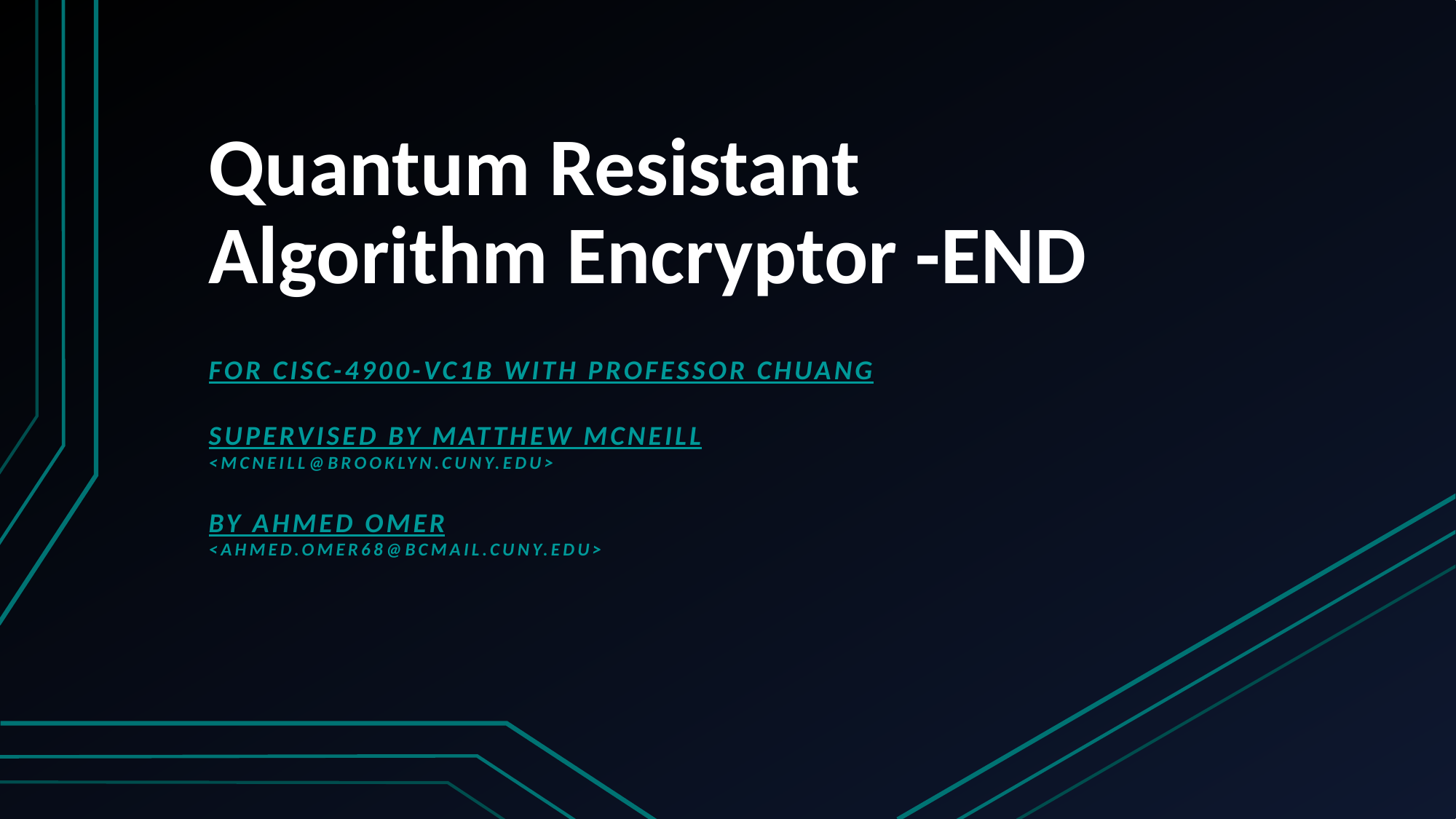

# Quantum Resistant Algorithm Encryptor -END

FOR CISC-4900-VC1B WITH PROFESSOR CHUANG

SUPERVISED BY MATTHEW MCNEILL
<mcneill@brooklyn.cuny.edu>

By Ahmed Omer
<ahmed.omer68@bcmail.cuny.edu>